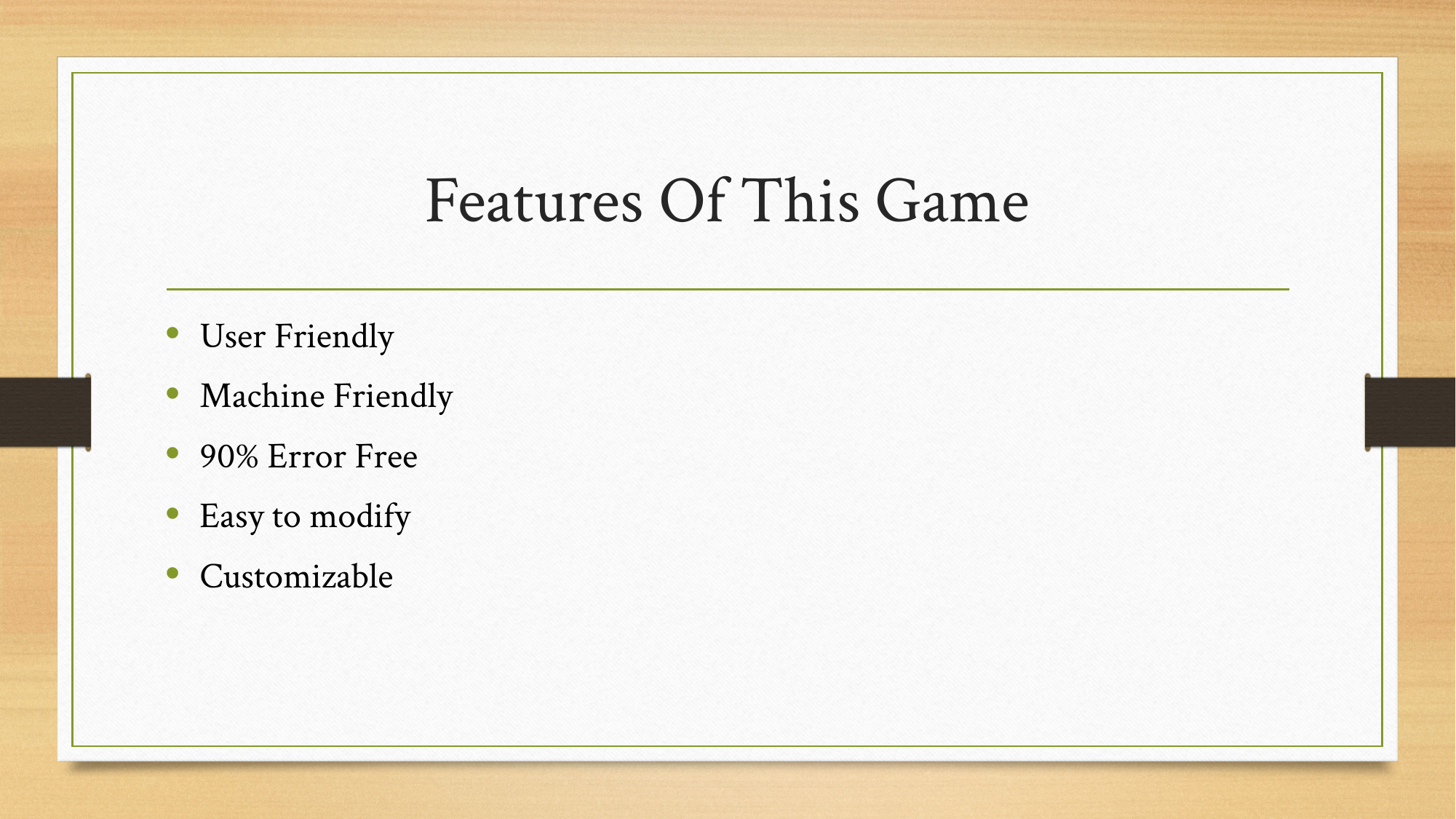

# Features Of This Game
User Friendly
Machine Friendly
90% Error Free
Easy to modify
Customizable